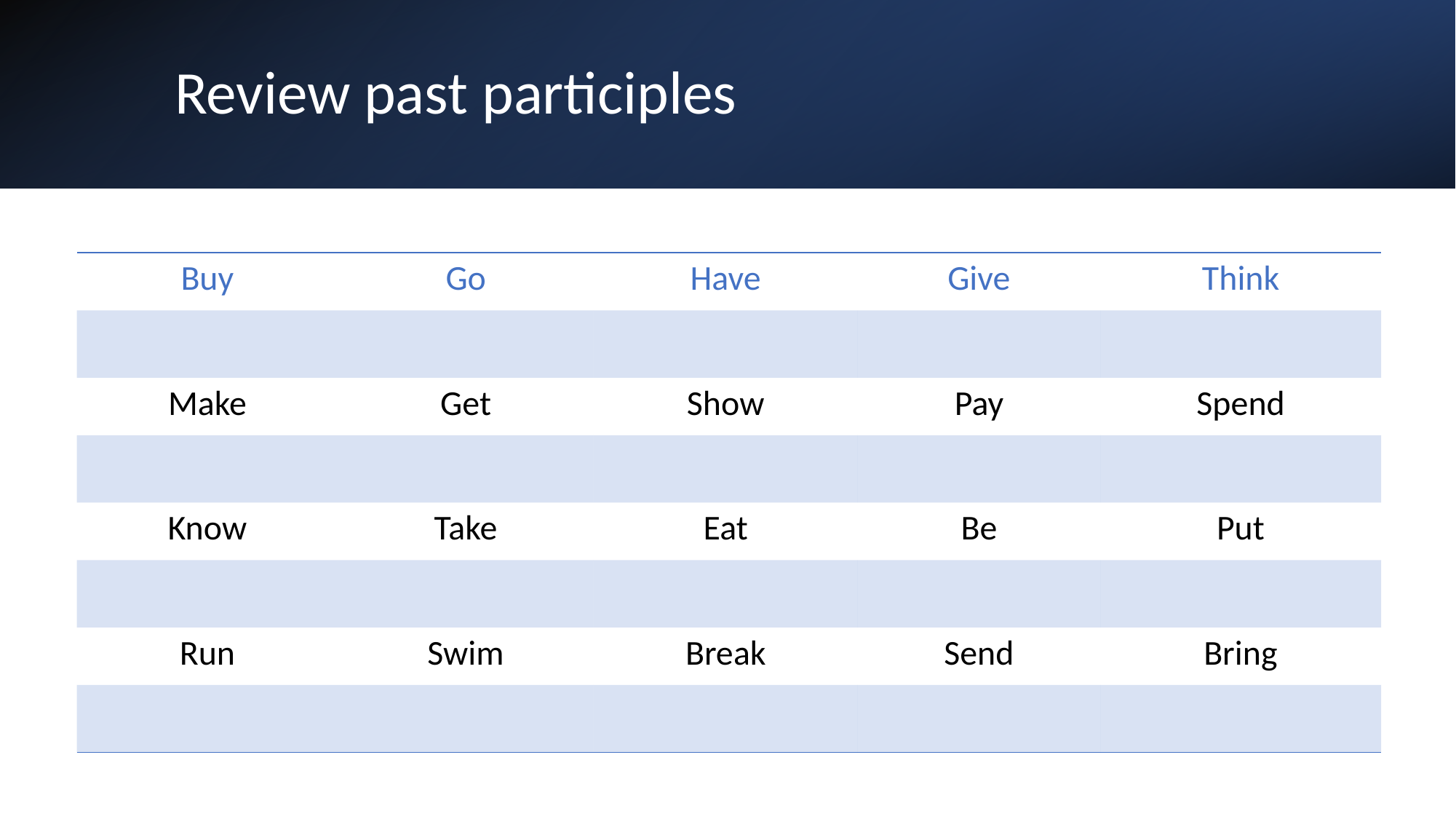

# Review past participles
| Buy | Go | Have | Give | Think |
| --- | --- | --- | --- | --- |
|  |  |  |  |  |
| Make | Get | Show | Pay | Spend |
|  |  |  |  |  |
| Know | Take | Eat | Be | Put |
|  |  |  |  |  |
| Run | Swim | Break | Send | Bring |
|  |  |  |  |  |